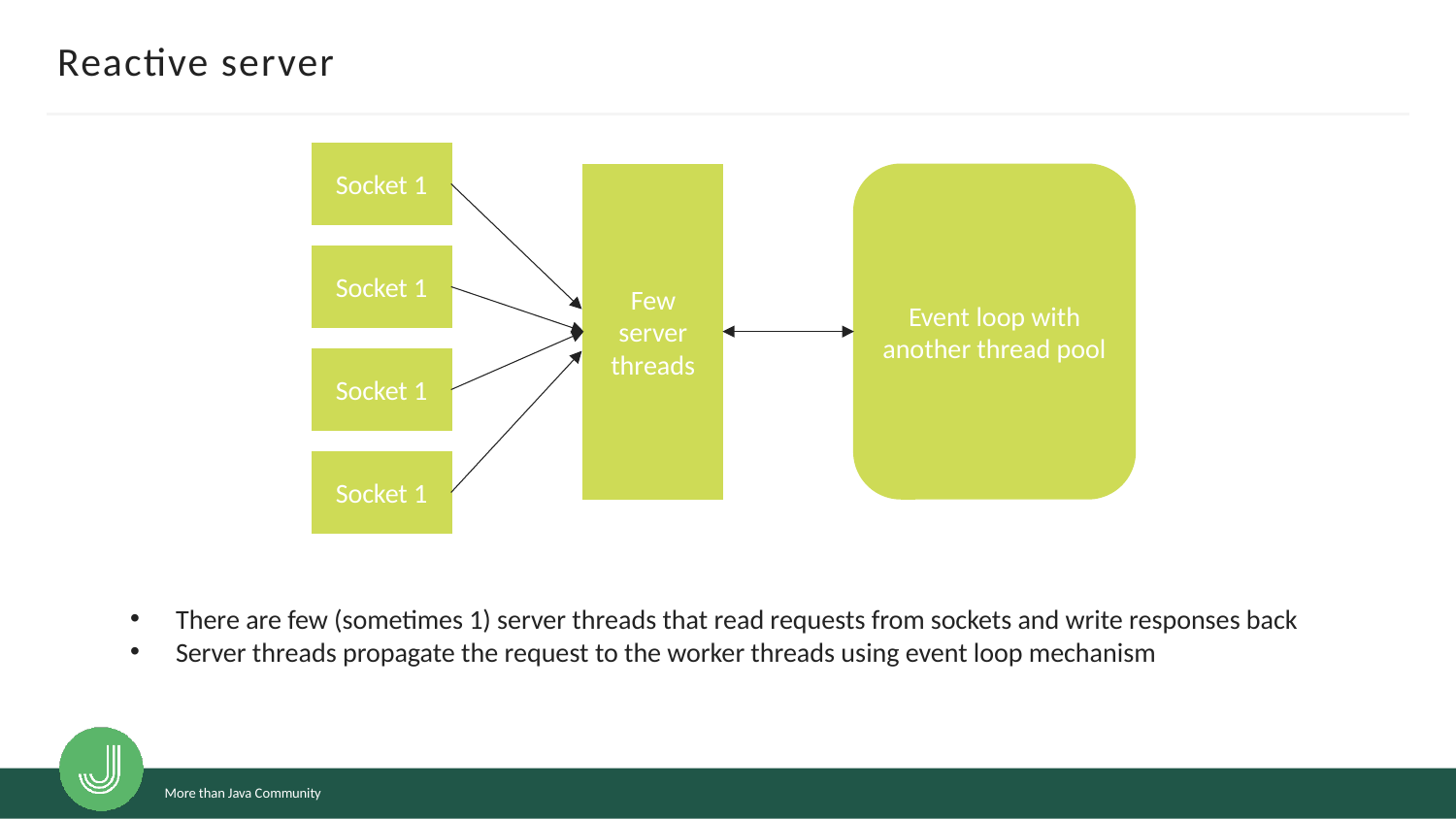

# Reactive server
Socket 1
Few server threads
Event loop with another thread pool
Socket 1
Socket 1
Socket 1
There are few (sometimes 1) server threads that read requests from sockets and write responses back
Server threads propagate the request to the worker threads using event loop mechanism